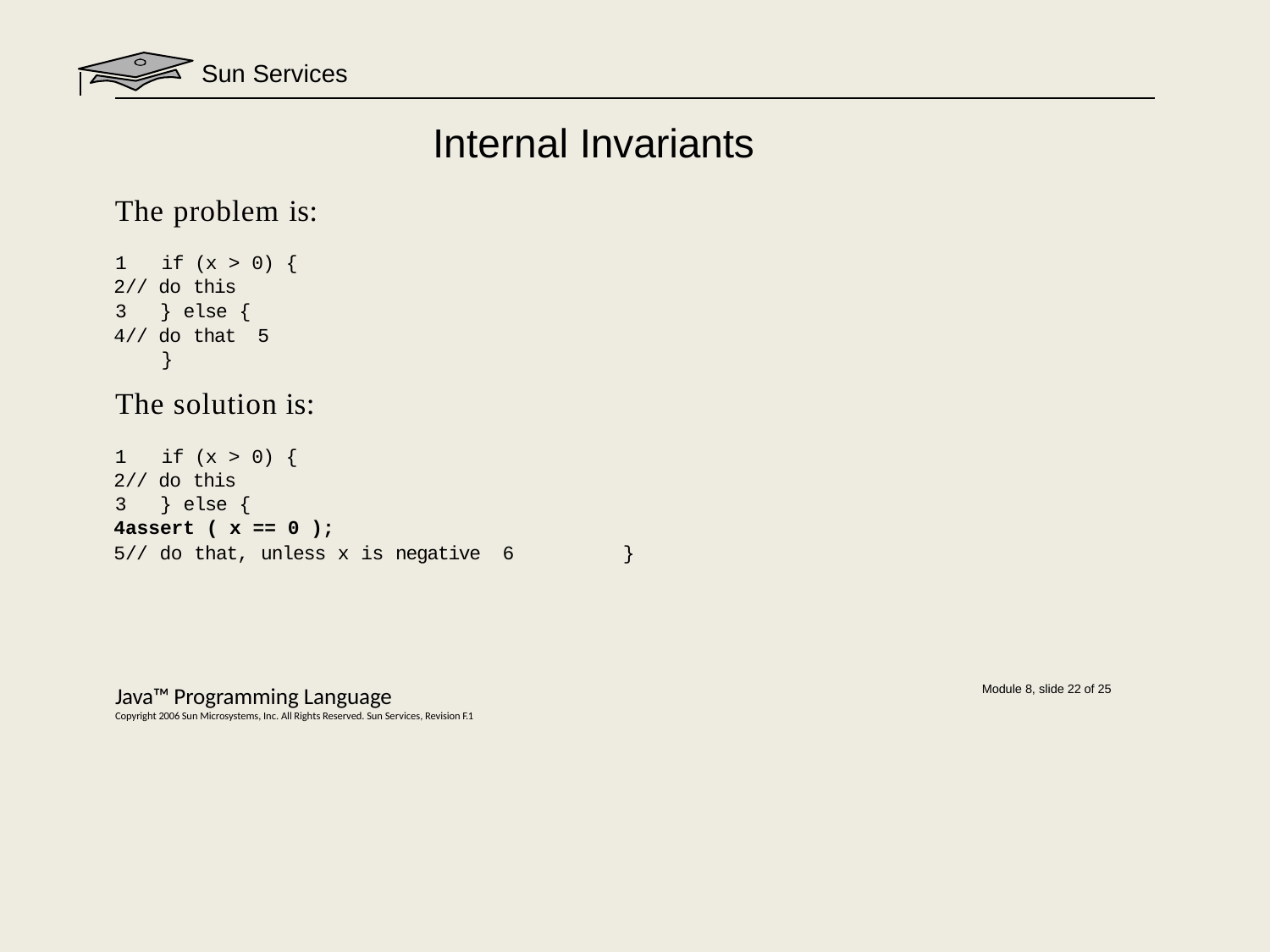

Sun Services

# Internal Invariants
The problem is:
1	if (x > 0) {
// do this
} else {
// do that  5	}
The solution is:
1	if (x > 0) {
// do this
} else {
assert ( x == 0 );
// do that, unless x is negative  6	}
Java™ Programming Language
Copyright 2006 Sun Microsystems, Inc. All Rights Reserved. Sun Services, Revision F.1
Module 8, slide 22 of 25